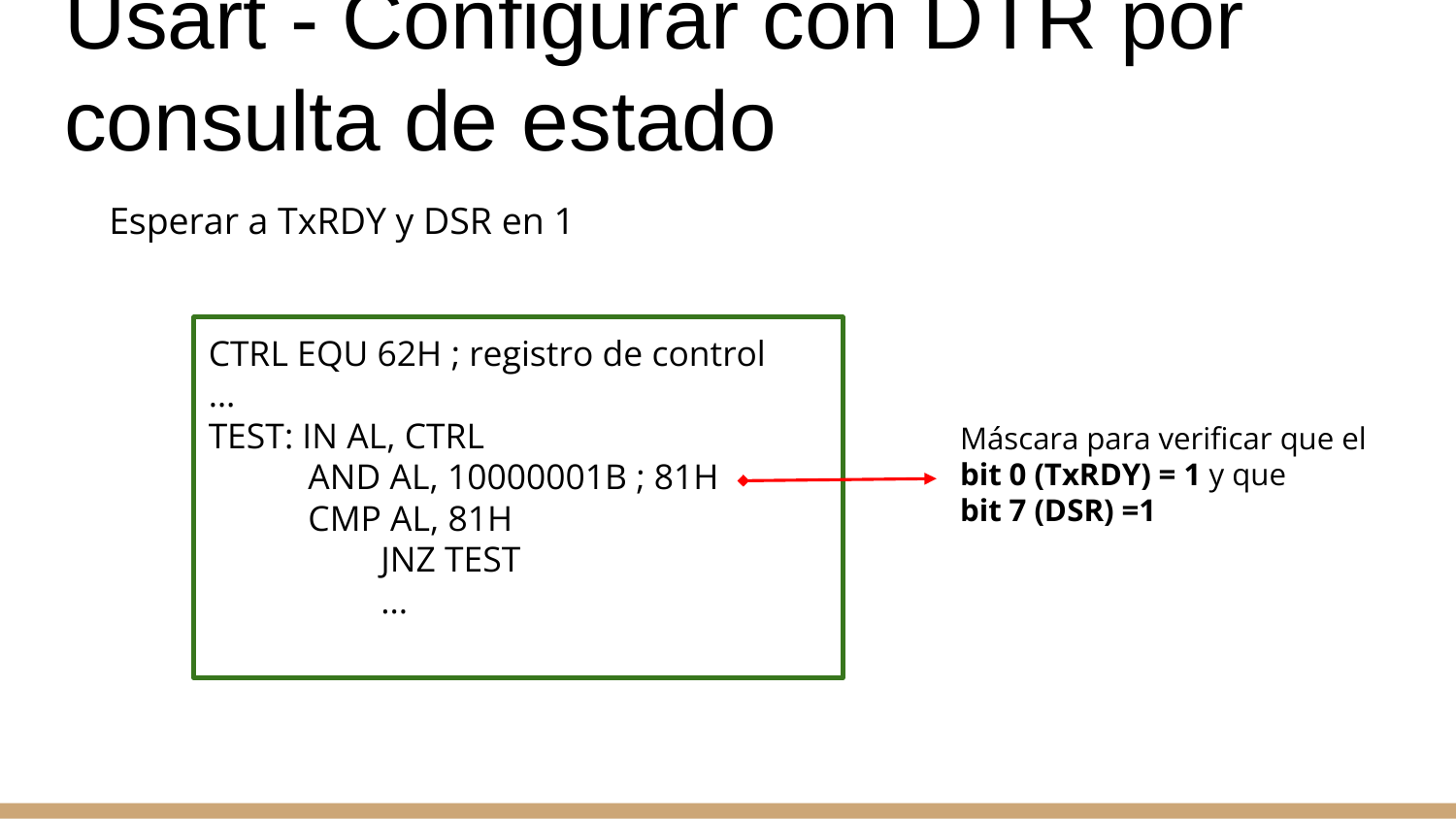

# Usart - Configurar con DTR por consulta de estado
Esperar a TxRDY y DSR en 1
CTRL EQU 62H ; registro de control
…
TEST: IN AL, CTRL
   AND AL, 10000001B ; 81H
   CMP AL, 81H
	   JNZ TEST
	   ...
Máscara para verificar que el
bit 0 (TxRDY) = 1 y que
bit 7 (DSR) =1